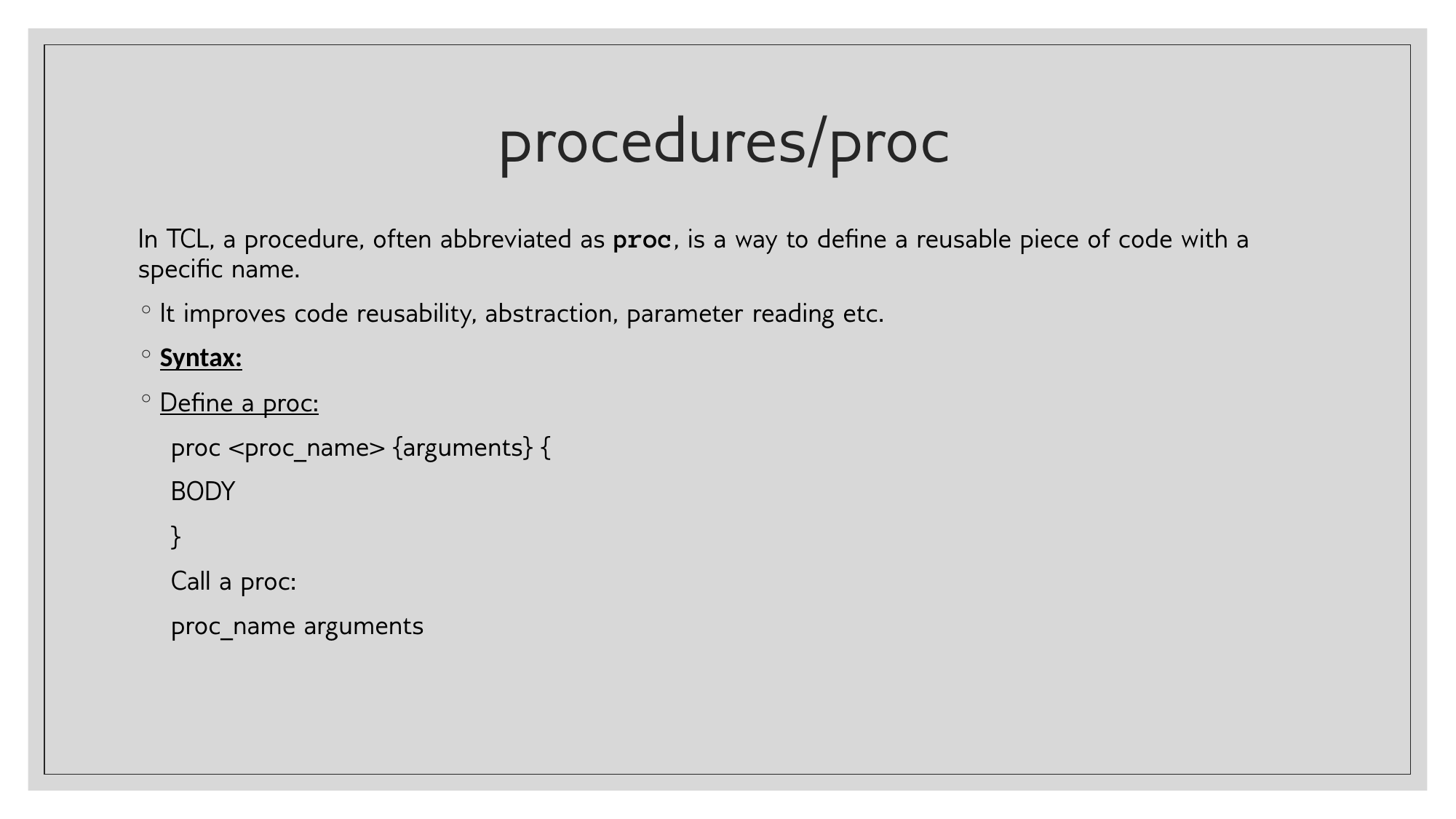

# procedures/proc
In TCL, a procedure, often abbreviated as proc, is a way to define a reusable piece of code with a specific name.
It improves code reusability, abstraction, parameter reading etc.
Syntax:
Define a proc:
    proc <proc_name> {arguments} {
    BODY
    }
    Call a proc:
    proc_name arguments